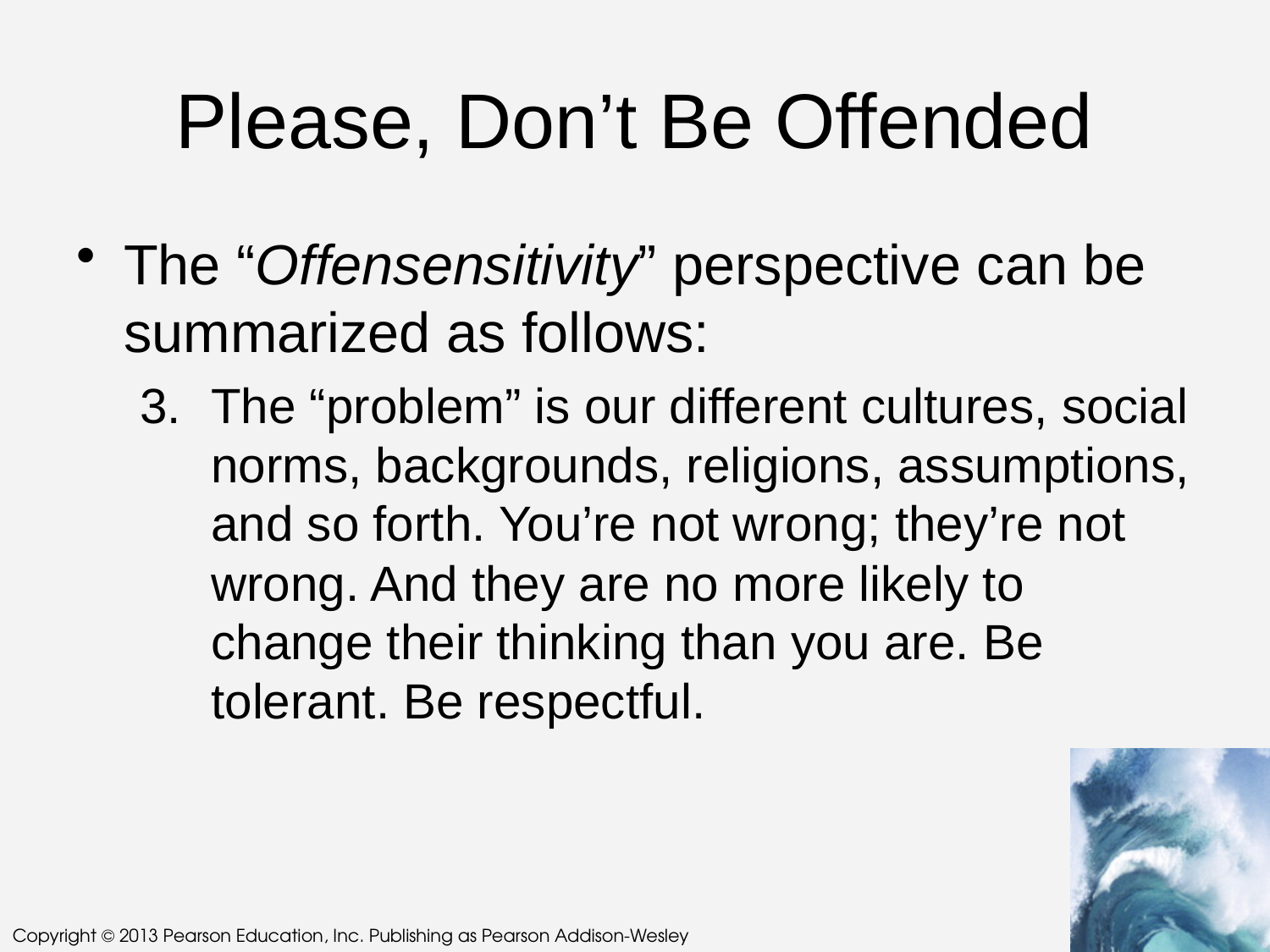

# Please, Don’t Be Offended
The “Offensensitivity” perspective can be summarized as follows:
The “problem” is our different cultures, social norms, backgrounds, religions, assumptions, and so forth. You’re not wrong; they’re not wrong. And they are no more likely to change their thinking than you are. Be tolerant. Be respectful.